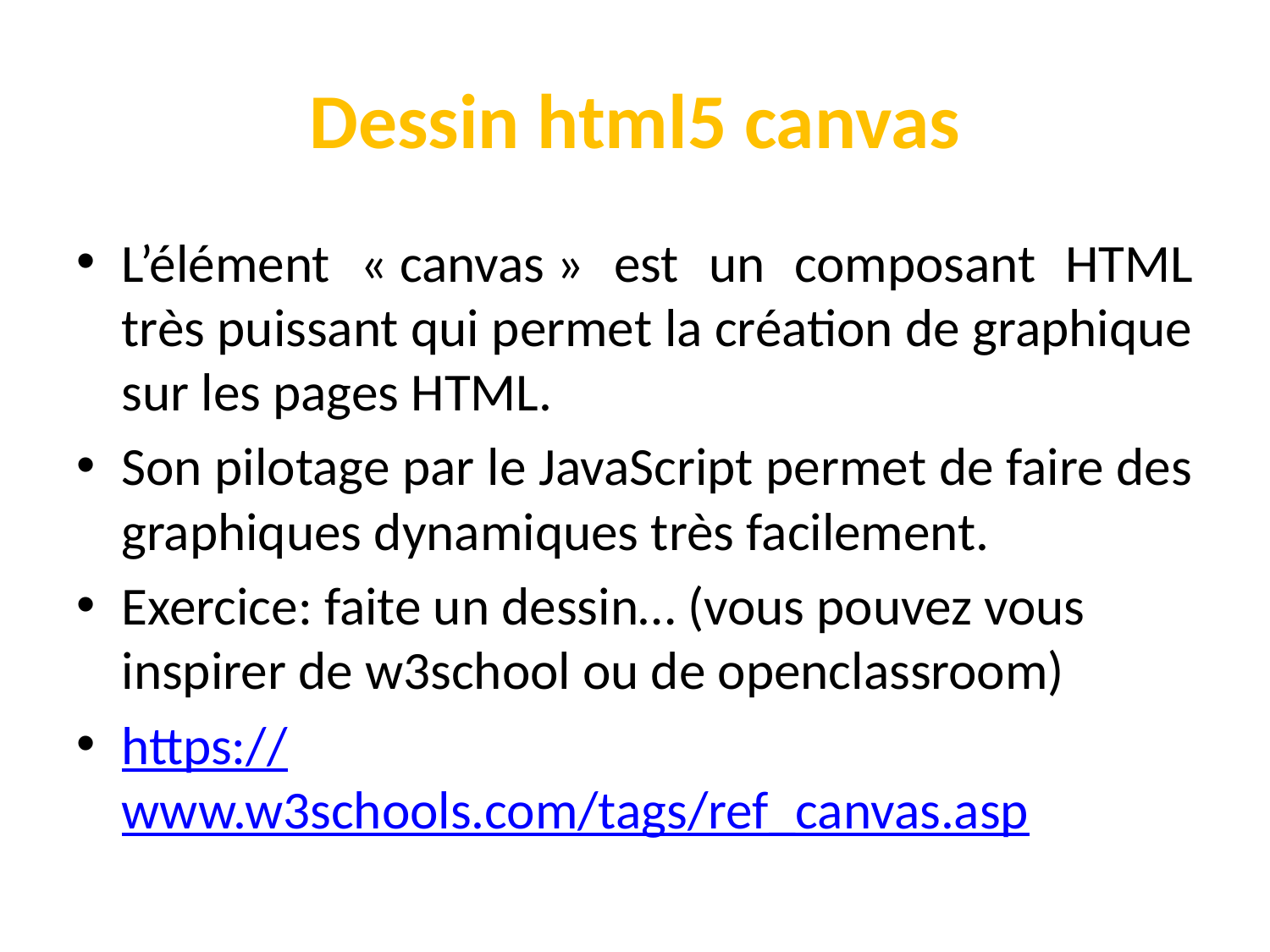

# Dessin html5 canvas
L’élément « canvas » est un composant HTML très puissant qui permet la création de graphique sur les pages HTML.
Son pilotage par le JavaScript permet de faire des graphiques dynamiques très facilement.
Exercice: faite un dessin… (vous pouvez vous inspirer de w3school ou de openclassroom)
https://www.w3schools.com/tags/ref_canvas.asp